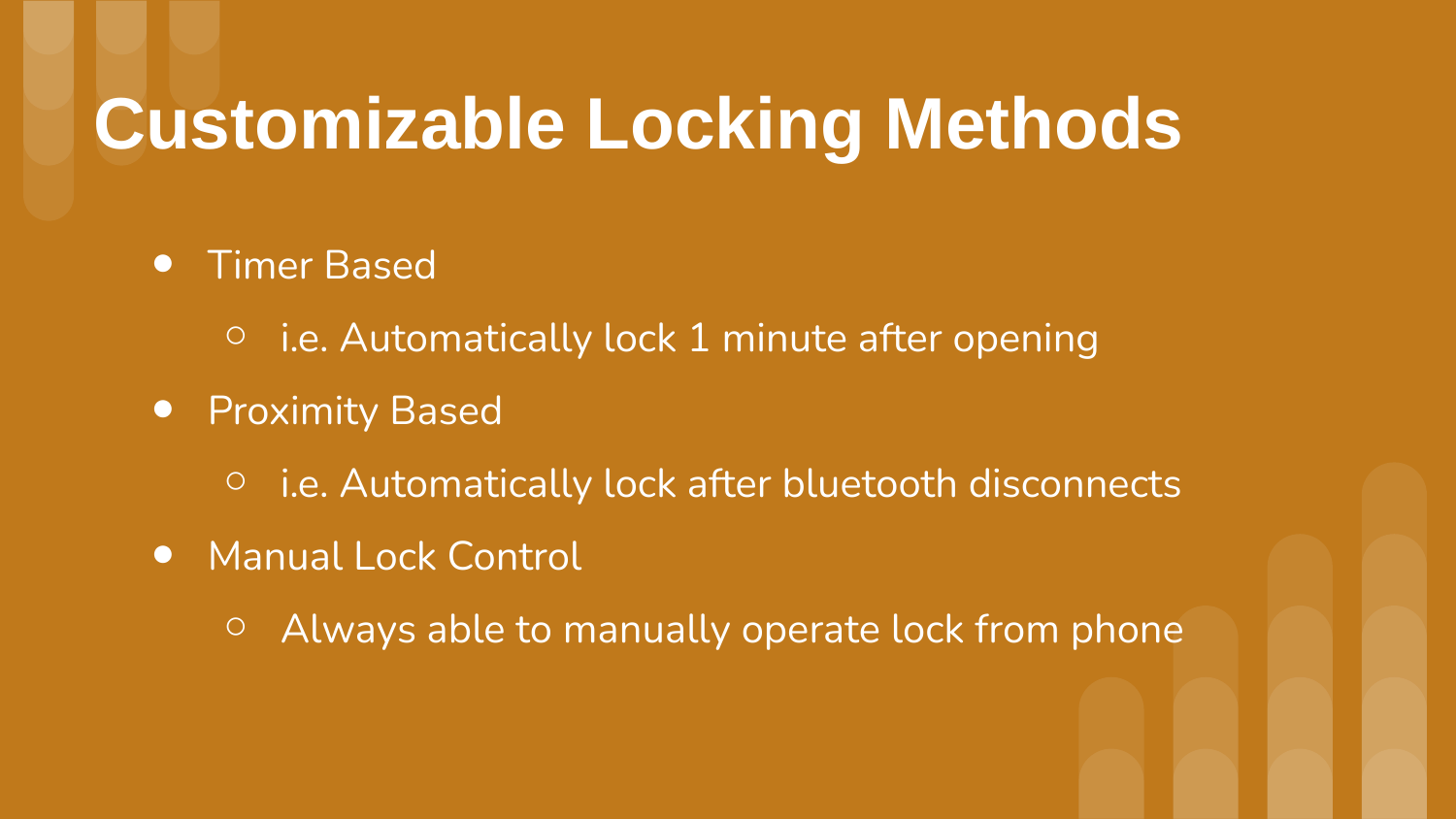

# Customizable Locking Methods
Timer Based
i.e. Automatically lock 1 minute after opening
Proximity Based
i.e. Automatically lock after bluetooth disconnects
Manual Lock Control
Always able to manually operate lock from phone